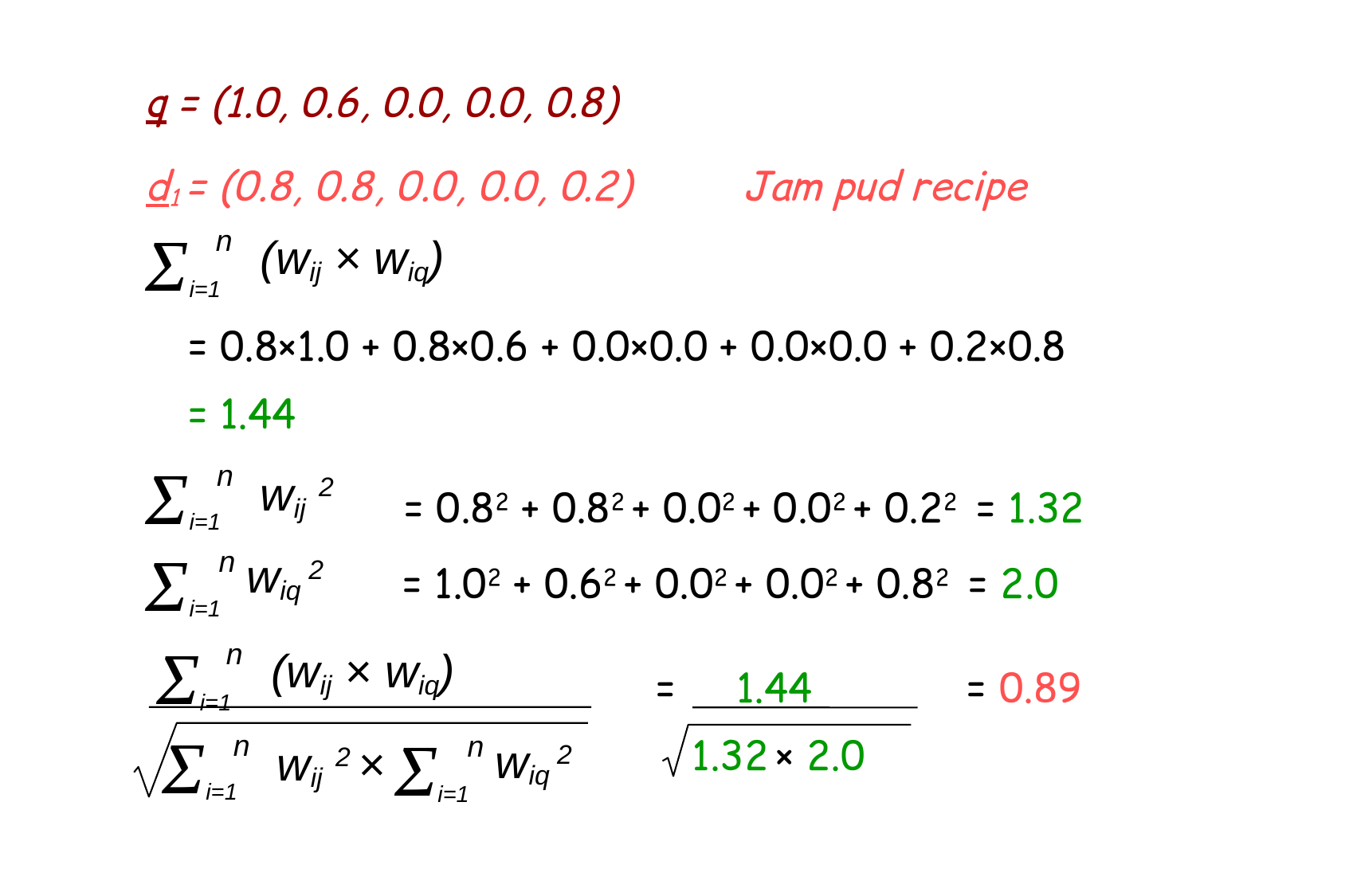

q = (1.0, 0.6, 0.0, 0.0, 0.8)
d1 = (0.8, 0.8, 0.0, 0.0, 0.2)	Jam pud recipe

Σi=1
n
(wij × wiq)
= 0.8×1.0 + 0.8×0.6 + 0.0×0.0 + 0.0×0.0 + 0.2×0.8
= 1.44
Σi=1
n
wij 2
= 0.82 + 0.82 + 0.02 + 0.02 + 0.22  = 1.32
Σi=1
n
wiq 2
= 1.02 + 0.62 + 0.02 + 0.02 + 0.82  = 2.0
Σi=1
n
(wij × wiq)

Σi=1
Σi=1
n
n

wiq 2
wij 2 ×
=     1.44	      = 0.89
   1.32 × 2.0